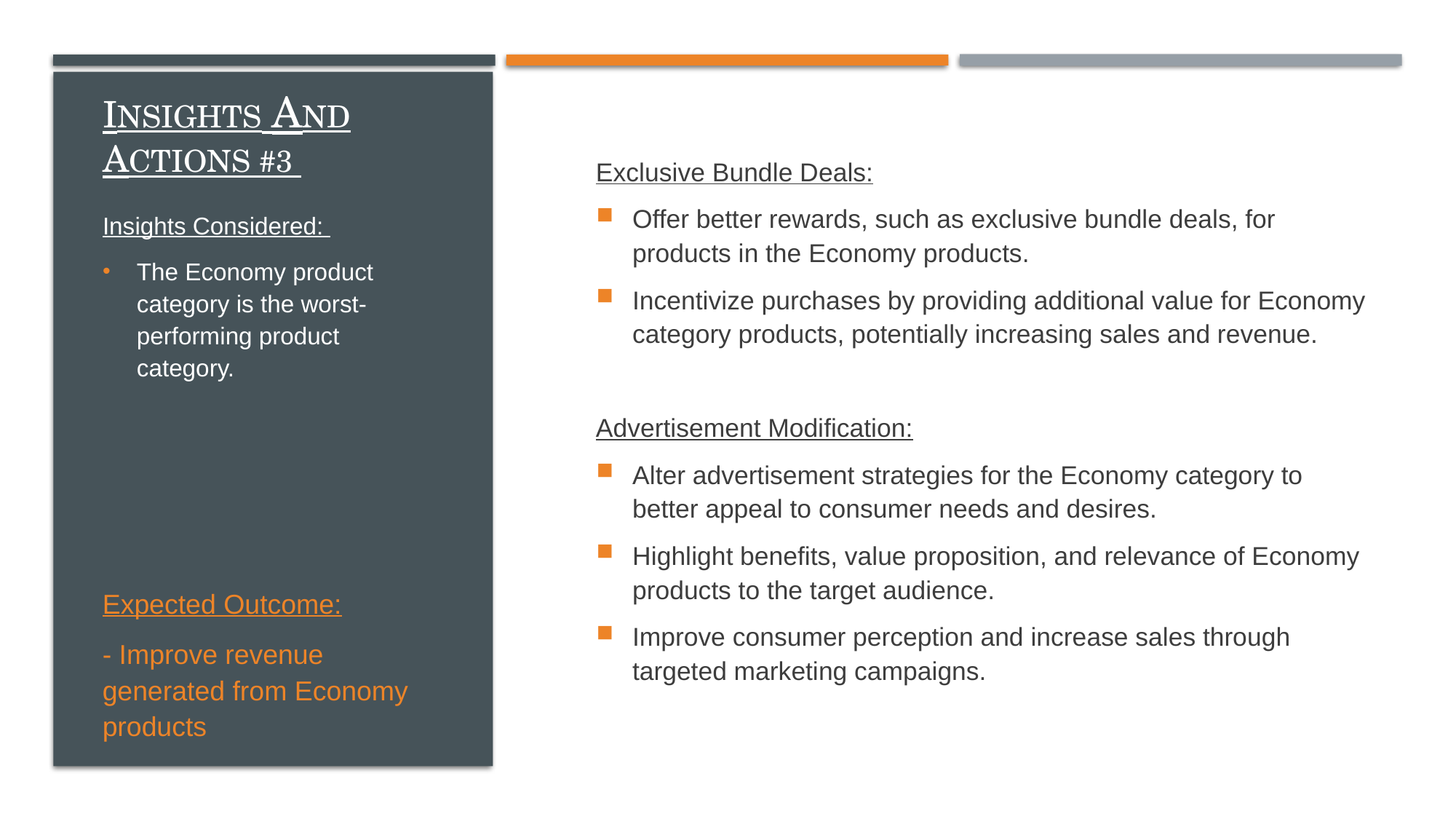

# Insights and actions #3
Exclusive Bundle Deals:
Offer better rewards, such as exclusive bundle deals, for products in the Economy products.
Incentivize purchases by providing additional value for Economy category products, potentially increasing sales and revenue.

Advertisement Modification:
Alter advertisement strategies for the Economy category to better appeal to consumer needs and desires.
Highlight benefits, value proposition, and relevance of Economy products to the target audience.
Improve consumer perception and increase sales through targeted marketing campaigns.
Insights Considered:
The Economy product category is the worst-performing product category.
Expected Outcome:
- Improve revenue generated from Economy products